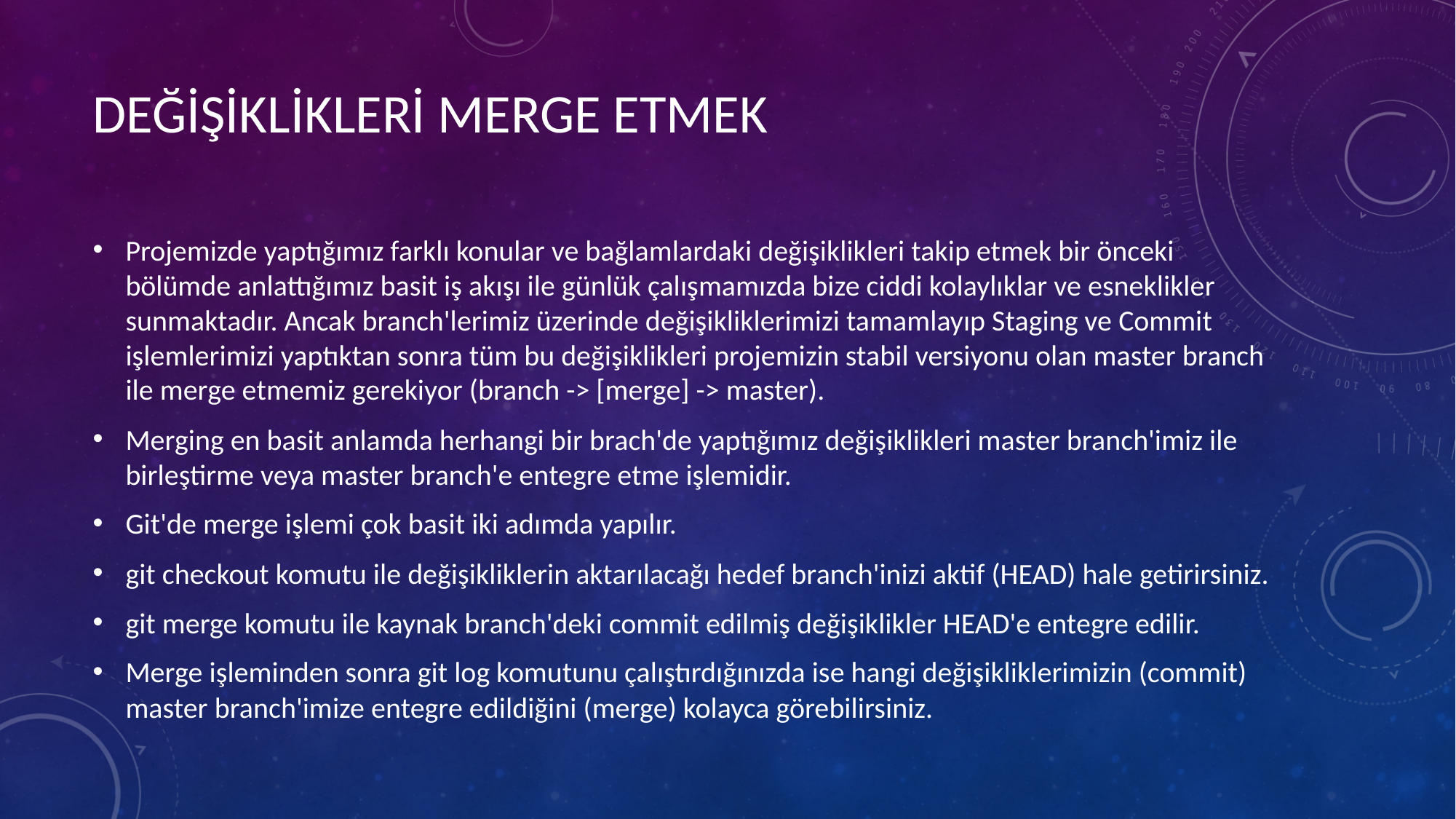

# Değişiklikleri Merge Etmek
Projemizde yaptığımız farklı konular ve bağlamlardaki değişiklikleri takip etmek bir önceki bölümde anlattığımız basit iş akışı ile günlük çalışmamızda bize ciddi kolaylıklar ve esneklikler sunmaktadır. Ancak branch'lerimiz üzerinde değişikliklerimizi tamamlayıp Staging ve Commit işlemlerimizi yaptıktan sonra tüm bu değişiklikleri projemizin stabil versiyonu olan master branch ile merge etmemiz gerekiyor (branch -> [merge] -> master).
Merging en basit anlamda herhangi bir brach'de yaptığımız değişiklikleri master branch'imiz ile birleştirme veya master branch'e entegre etme işlemidir.
Git'de merge işlemi çok basit iki adımda yapılır.
git checkout komutu ile değişikliklerin aktarılacağı hedef branch'inizi aktif (HEAD) hale getirirsiniz.
git merge komutu ile kaynak branch'deki commit edilmiş değişiklikler HEAD'e entegre edilir.
Merge işleminden sonra git log komutunu çalıştırdığınızda ise hangi değişikliklerimizin (commit) master branch'imize entegre edildiğini (merge) kolayca görebilirsiniz.